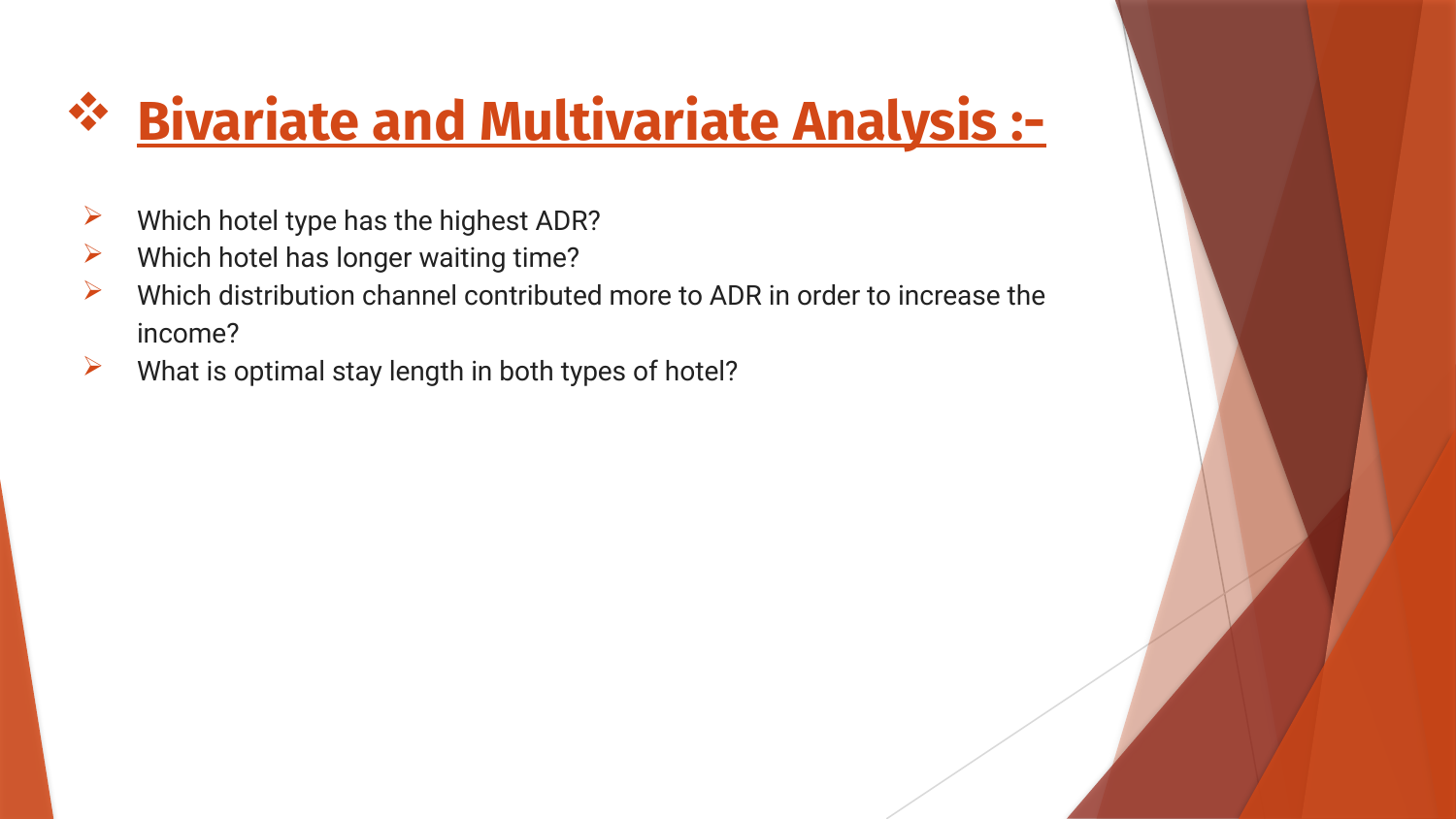

# Bivariate and Multivariate Analysis :-
Which hotel type has the highest ADR?
Which hotel has longer waiting time?
Which distribution channel contributed more to ADR in order to increase the income?
What is optimal stay length in both types of hotel?